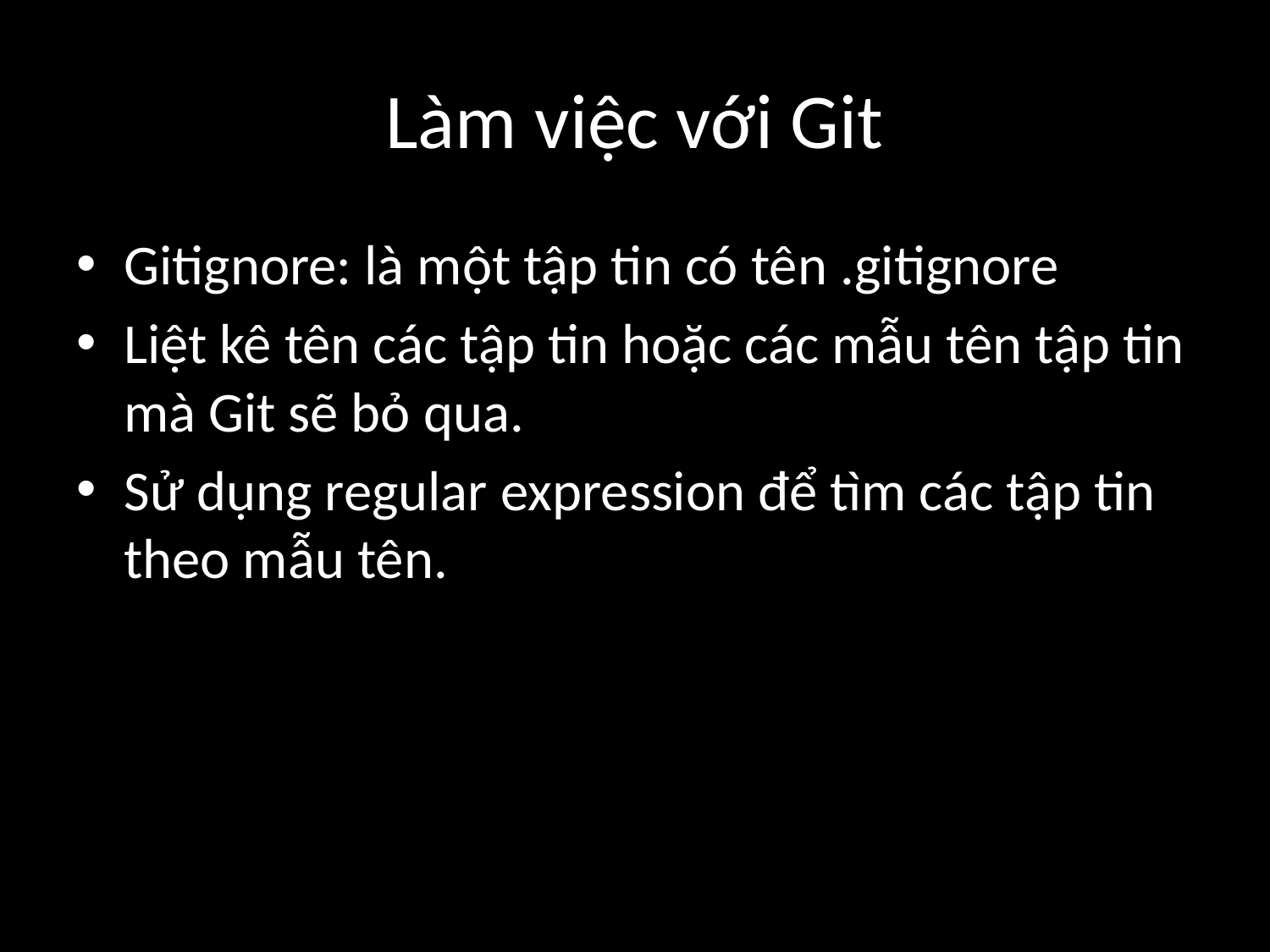

# Làm việc với Git
Gitignore: là một tập tin có tên .gitignore
Liệt kê tên các tập tin hoặc các mẫu tên tập tin mà Git sẽ bỏ qua.
Sử dụng regular expression để tìm các tập tin theo mẫu tên.